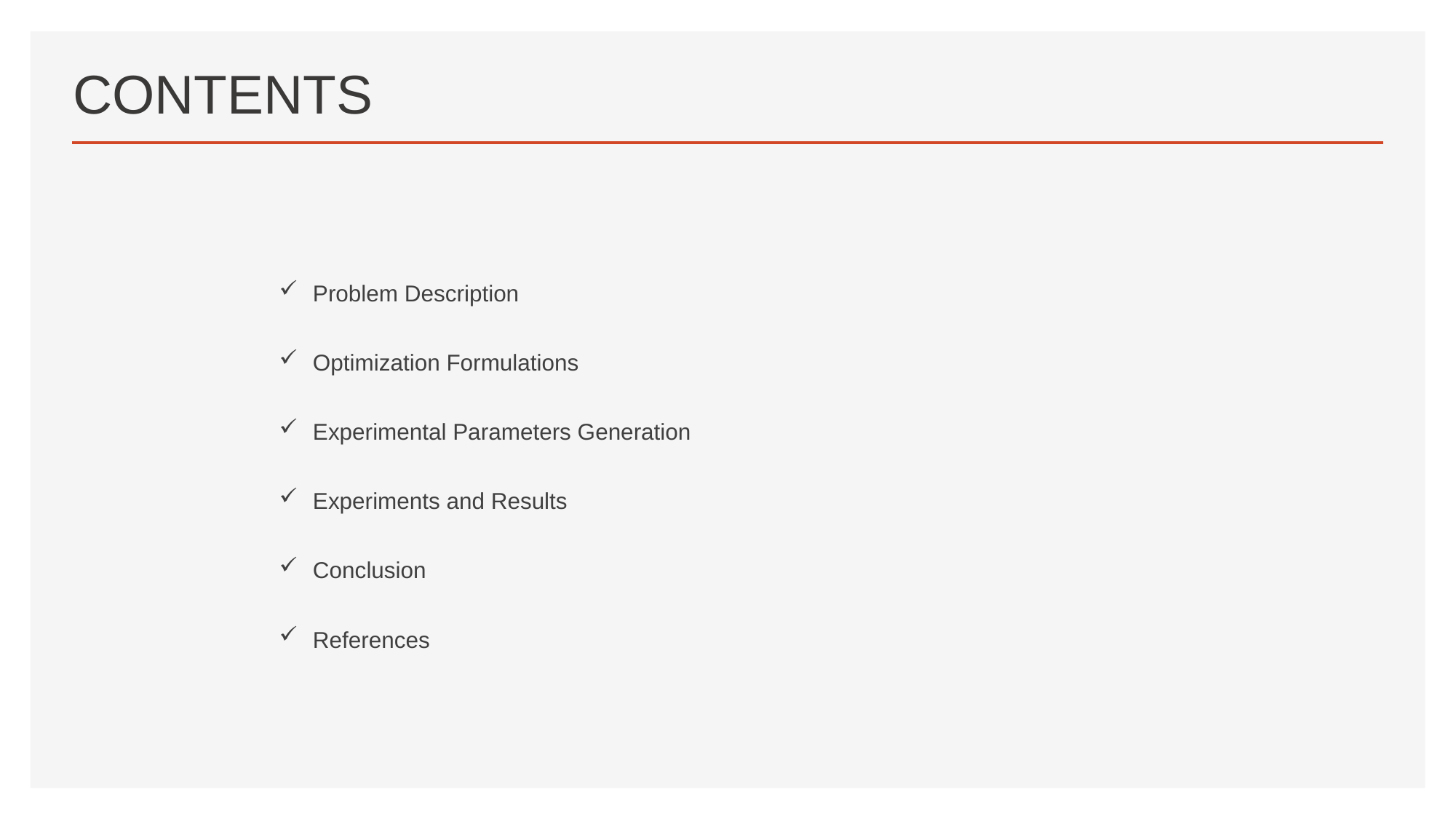

# CONTENTS
Problem Description
Optimization Formulations
Experimental Parameters Generation
Experiments and Results
Conclusion
References